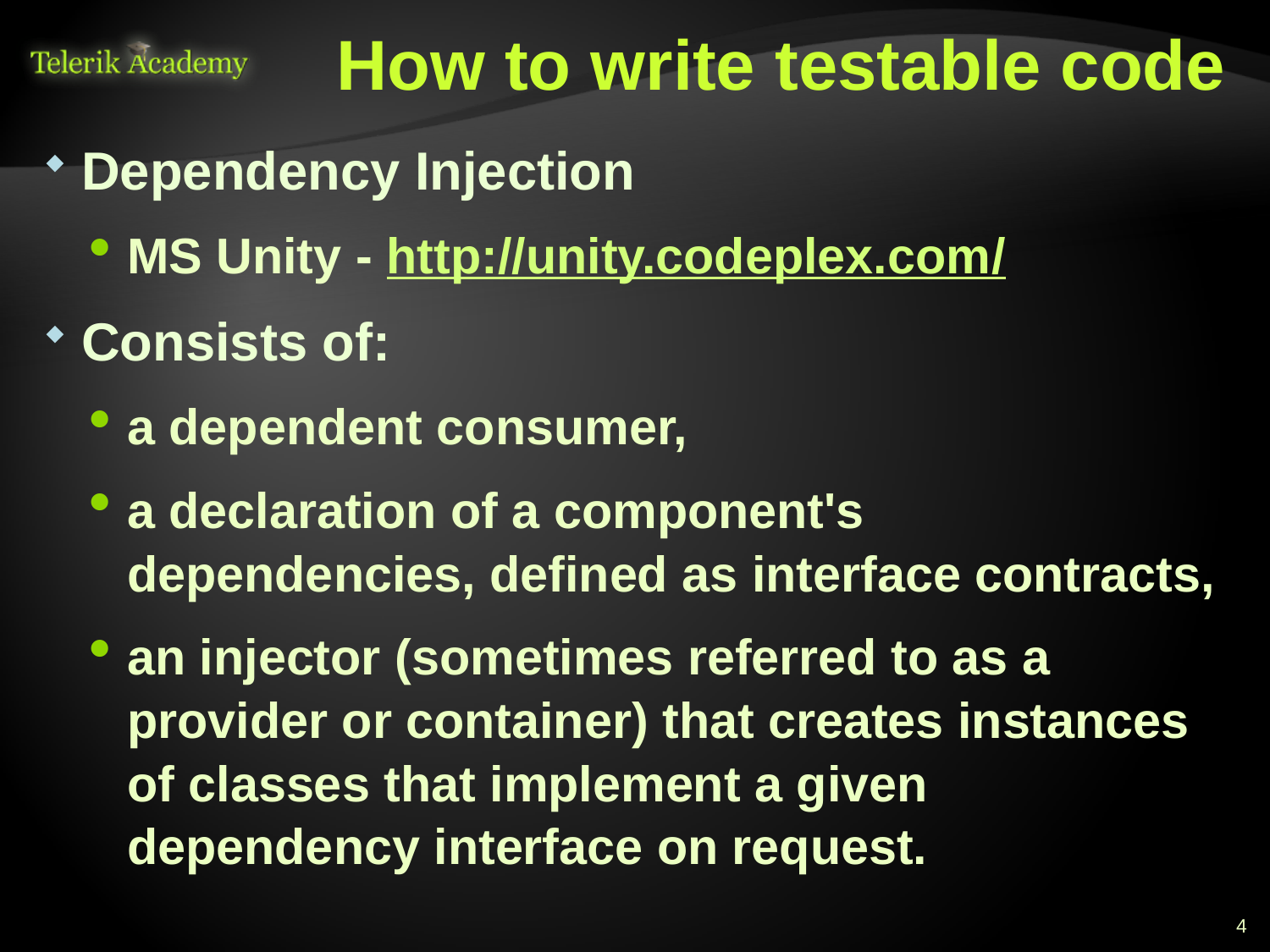

# How to write testable code
Dependency Injection
MS Unity - http://unity.codeplex.com/
Consists of:
a dependent consumer,
a declaration of a component's dependencies, defined as interface contracts,
an injector (sometimes referred to as a provider or container) that creates instances of classes that implement a given dependency interface on request.

4